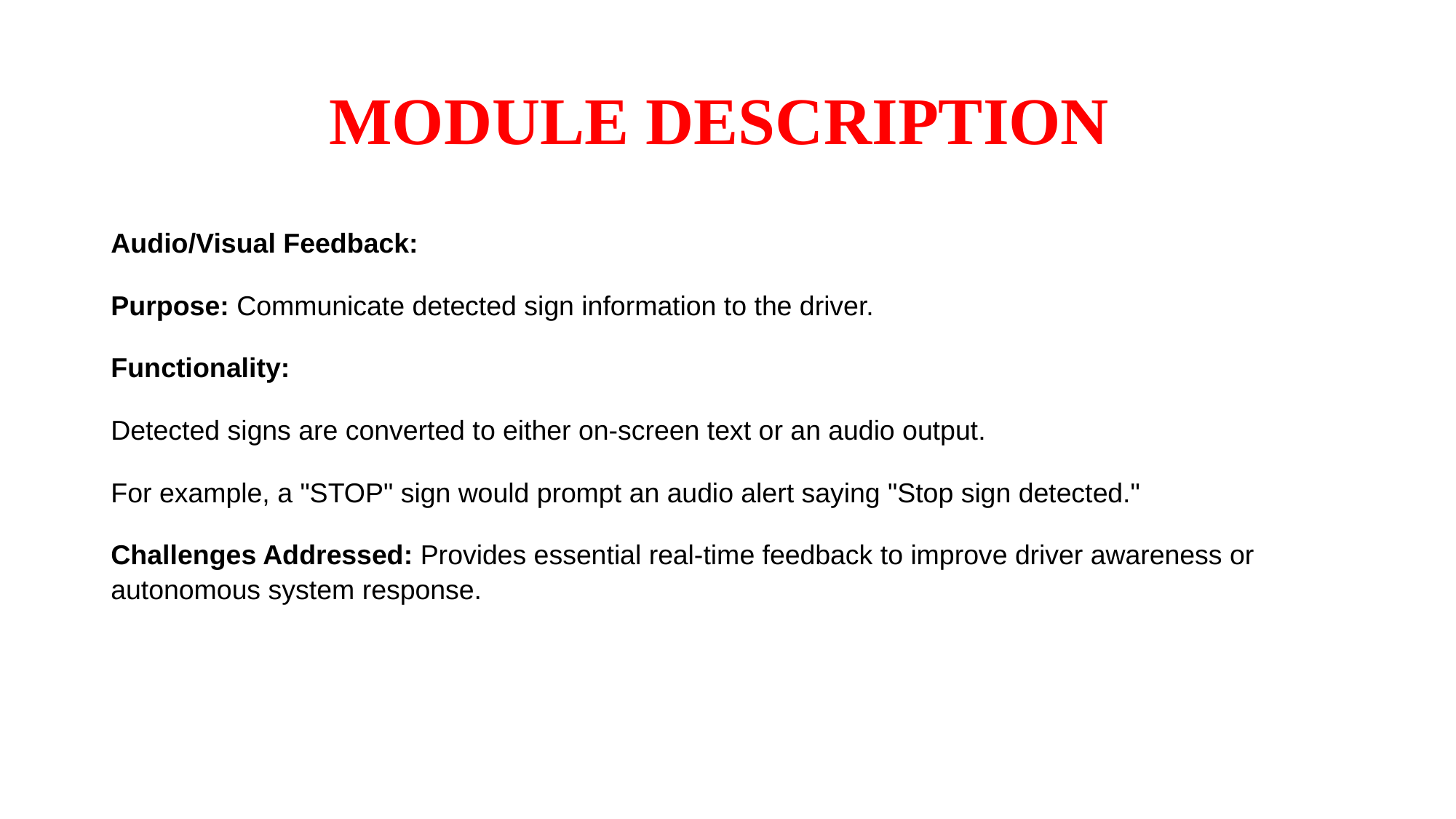

# MODULE DESCRIPTION
Audio/Visual Feedback:
Purpose: Communicate detected sign information to the driver.
Functionality:
Detected signs are converted to either on-screen text or an audio output.
For example, a "STOP" sign would prompt an audio alert saying "Stop sign detected."
Challenges Addressed: Provides essential real-time feedback to improve driver awareness or autonomous system response.